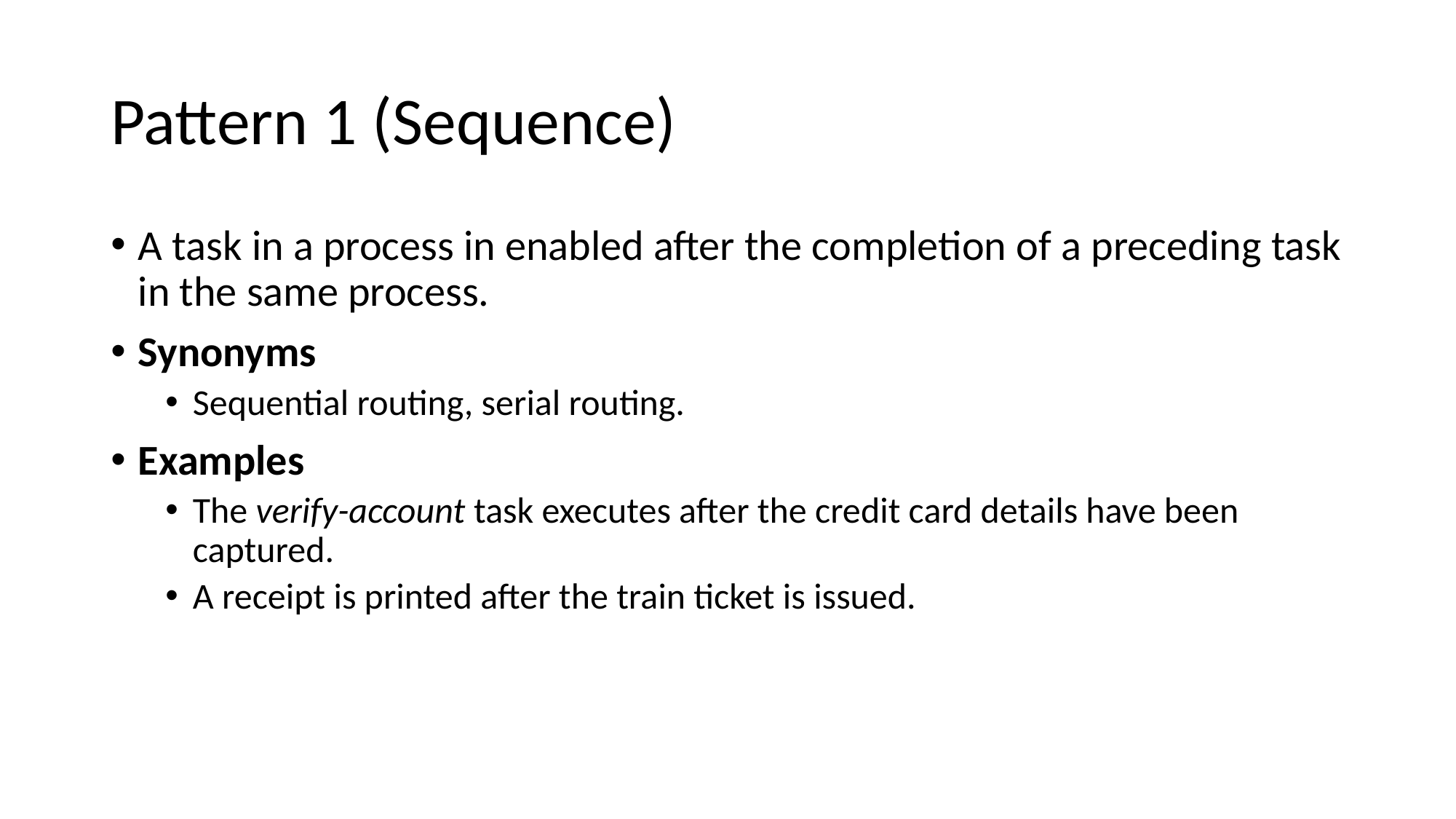

# Pattern 1 (Sequence)
A task in a process in enabled after the completion of a preceding task in the same process.
Synonyms
Sequential routing, serial routing.
Examples
The verify-account task executes after the credit card details have been captured.
A receipt is printed after the train ticket is issued.